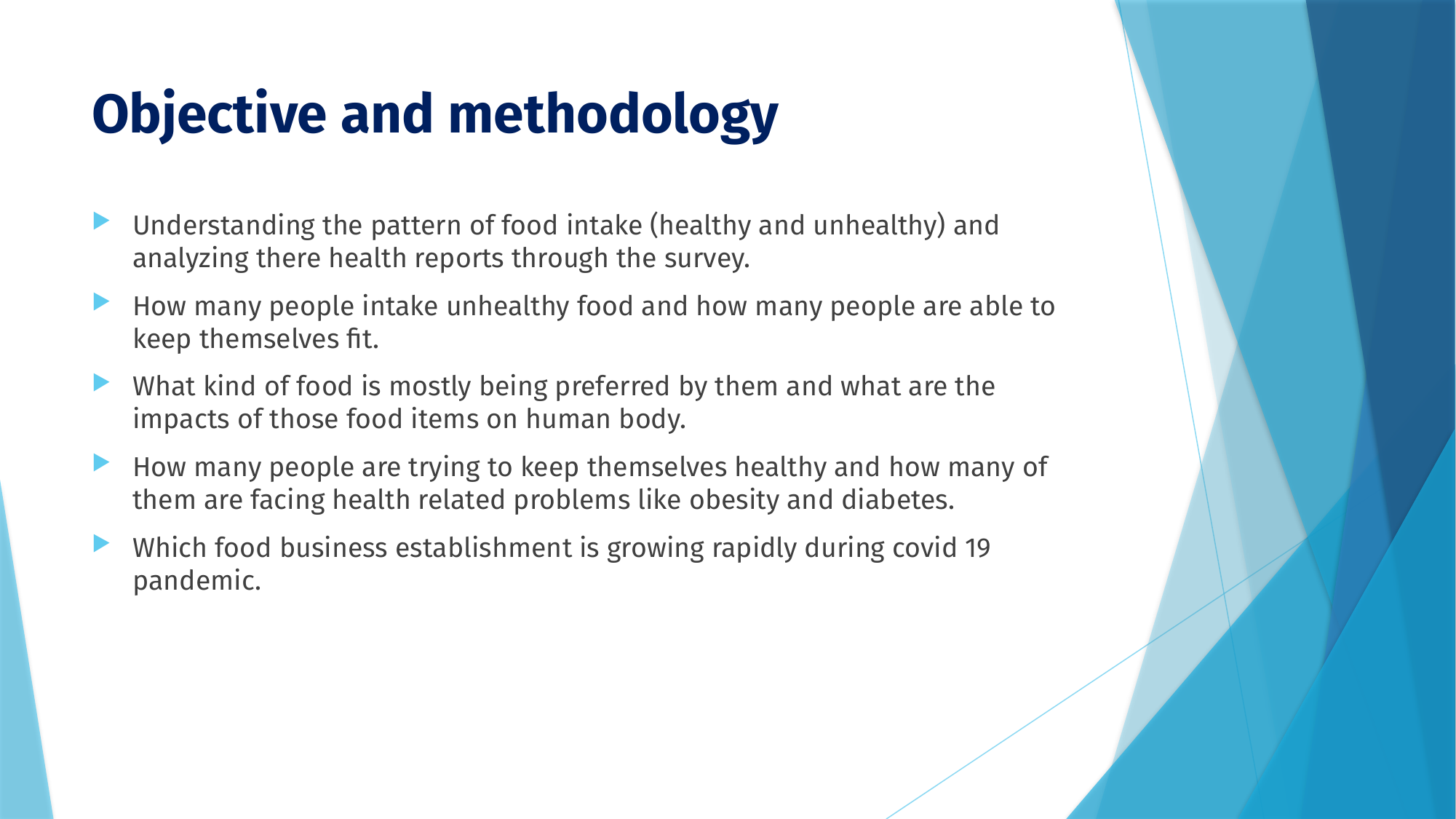

# Objective and methodology
Understanding the pattern of food intake (healthy and unhealthy) and analyzing there health reports through the survey.
How many people intake unhealthy food and how many people are able to keep themselves fit.
What kind of food is mostly being preferred by them and what are the impacts of those food items on human body.
How many people are trying to keep themselves healthy and how many of them are facing health related problems like obesity and diabetes.
Which food business establishment is growing rapidly during covid 19 pandemic.